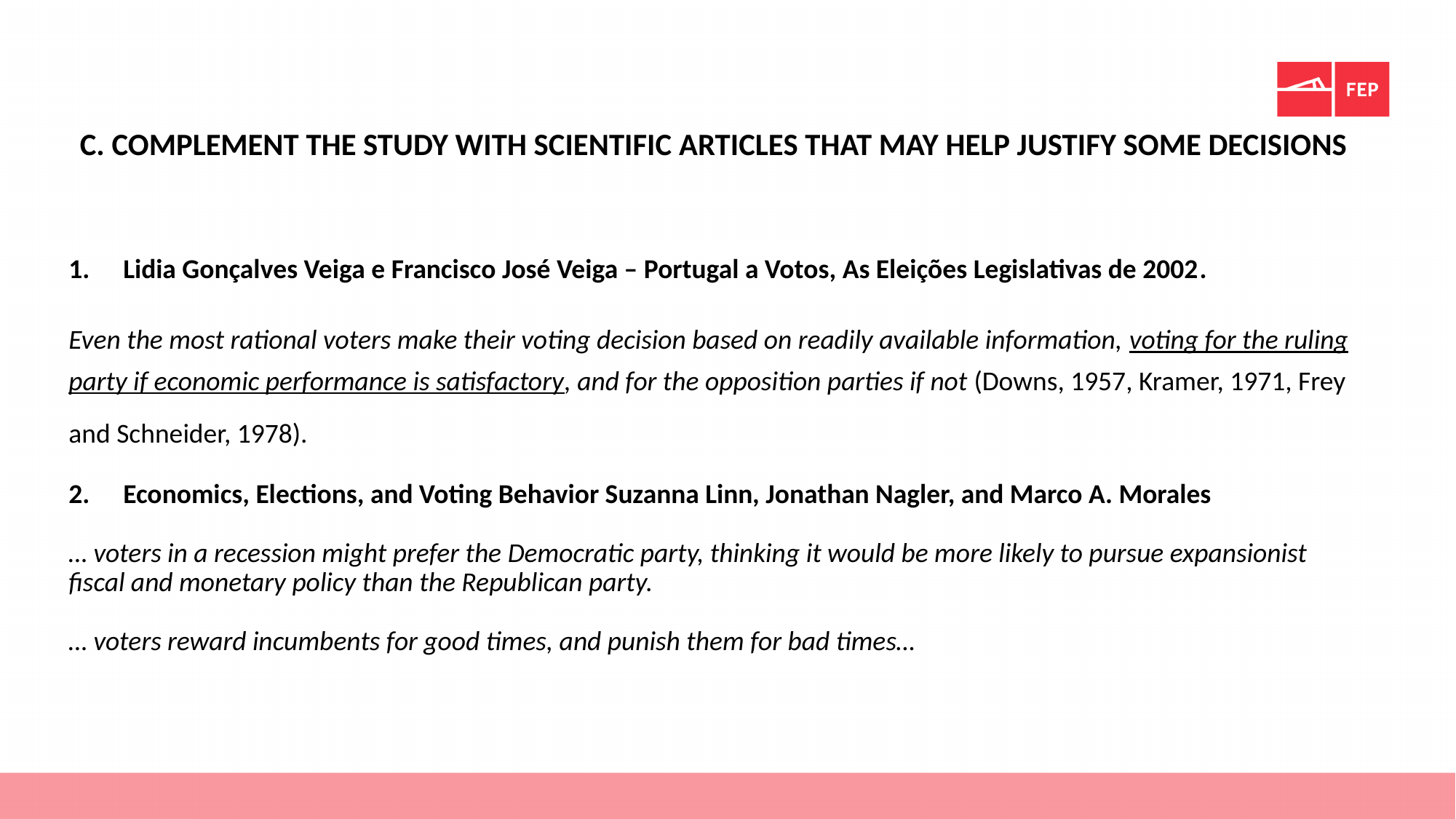

# C. Complement the study with scientific articles that may help justify some decisions
Lidia Gonçalves Veiga e Francisco José Veiga – Portugal a Votos, As Eleições Legislativas de 2002.

Even the most rational voters make their voting decision based on readily available information, voting for the ruling party if economic performance is satisfactory, and for the opposition parties if not (Downs, 1957, Kramer, 1971, Frey and Schneider, 1978).

Economics, Elections, and Voting Behavior Suzanna Linn, Jonathan Nagler, and Marco A. Morales

… voters in a recession might prefer the Democratic party, thinking it would be more likely to pursue expansionist fiscal and monetary policy than the Republican party.

… voters reward incumbents for good times, and punish them for bad times…